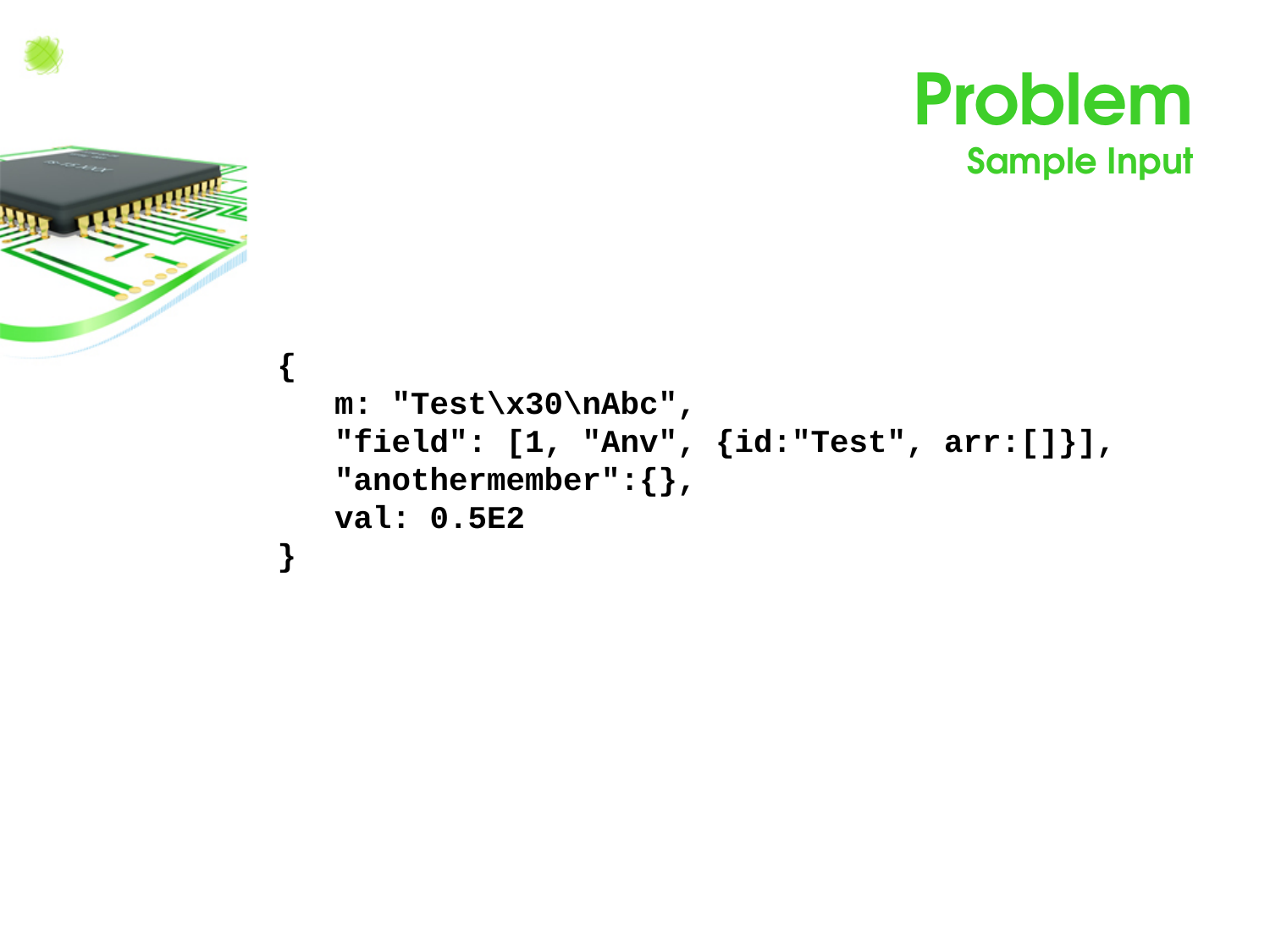

# Problem Sample Input
{
   m: "Test\x30\nAbc",
   "field": [1, "Anv", {id:"Test", arr:[]}],
   "anothermember":{},
   val: 0.5E2
}